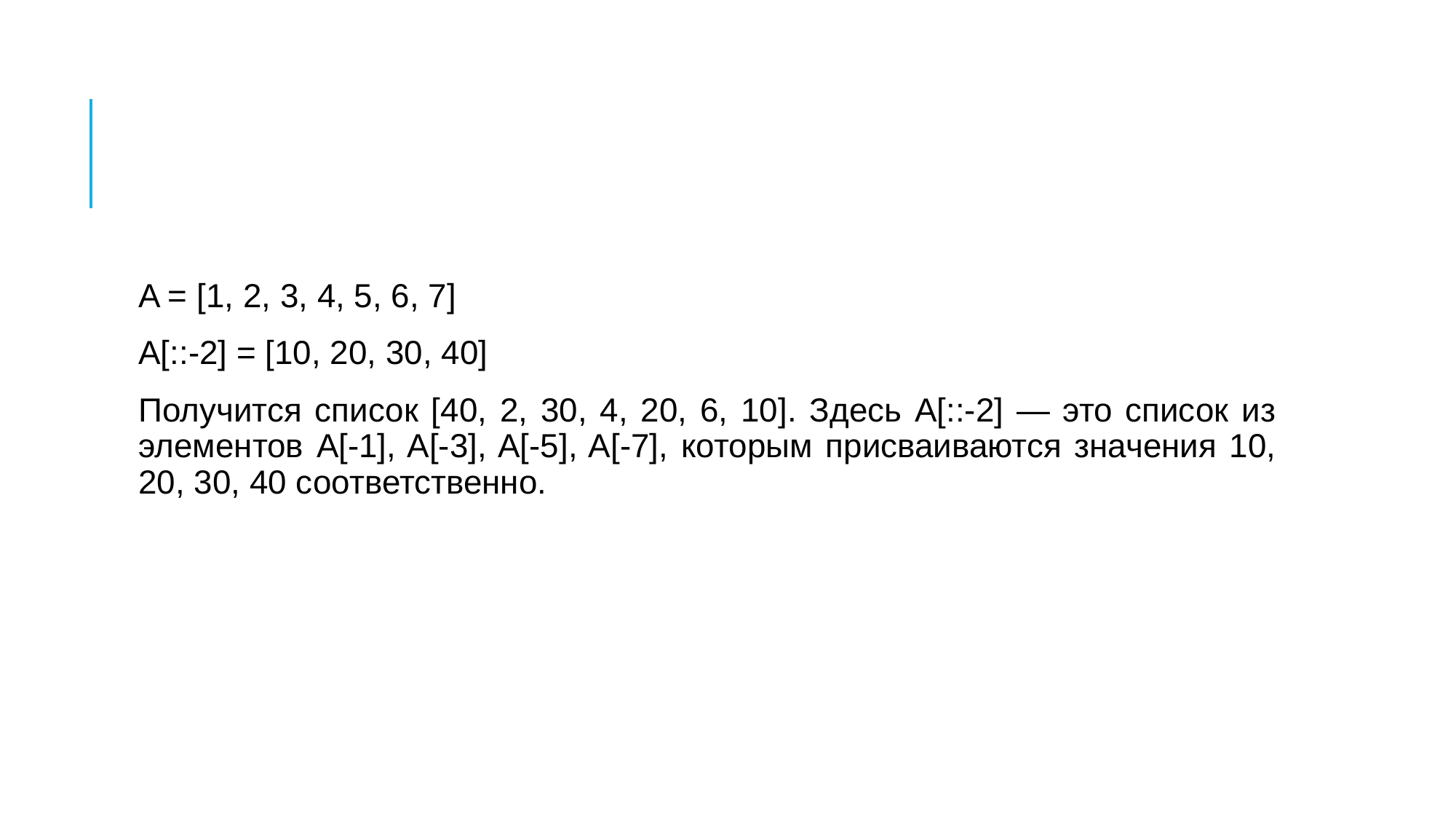

#
A = [1, 2, 3, 4, 5, 6, 7]
A[::-2] = [10, 20, 30, 40]
Получится список [40, 2, 30, 4, 20, 6, 10]. Здесь A[::-2] — это список из элементов A[-1], A[-3], A[-5], A[-7], которым присваиваются значения 10, 20, 30, 40 соответственно.